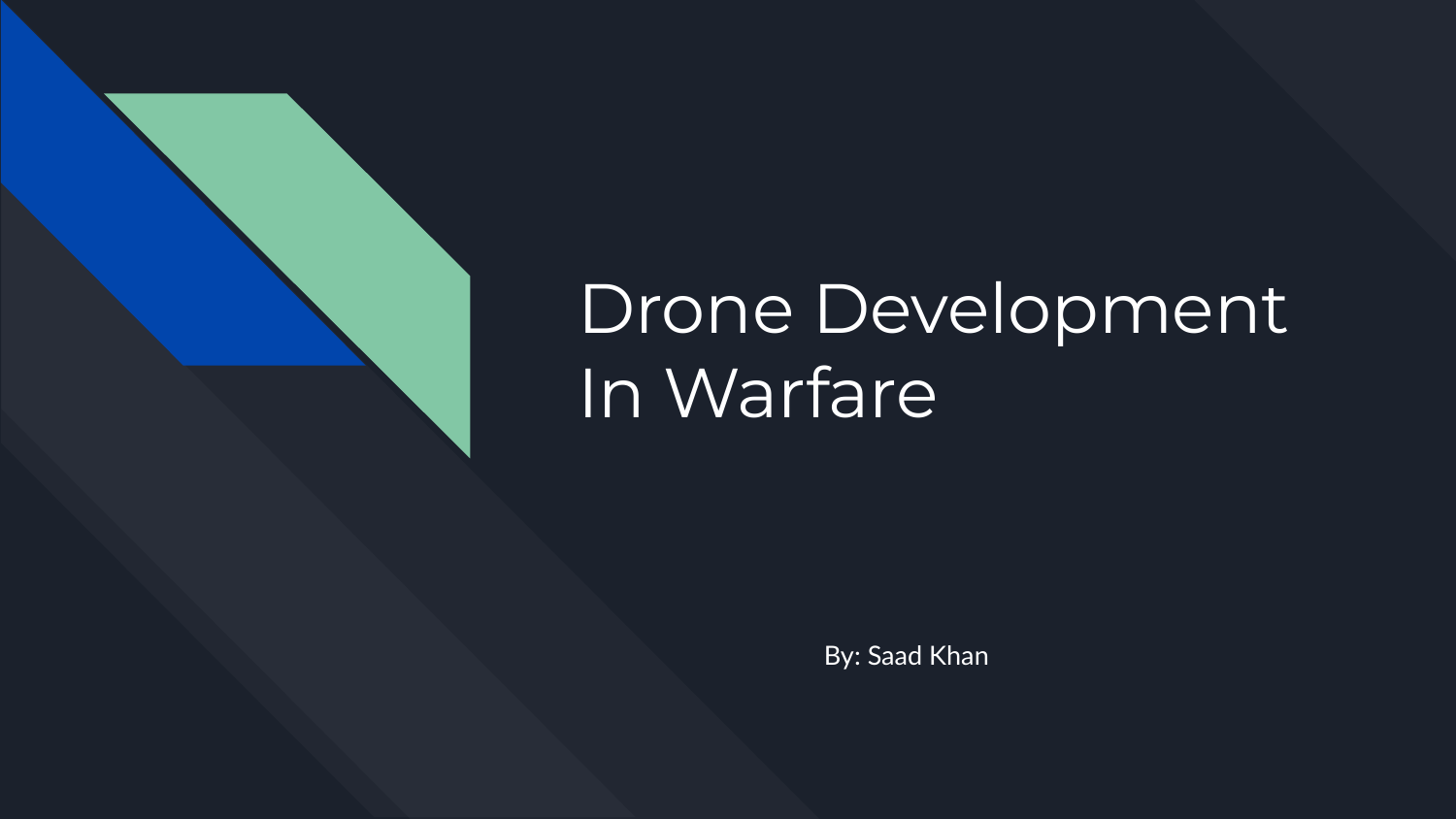

# Drone Development In Warfare
By: Saad Khan